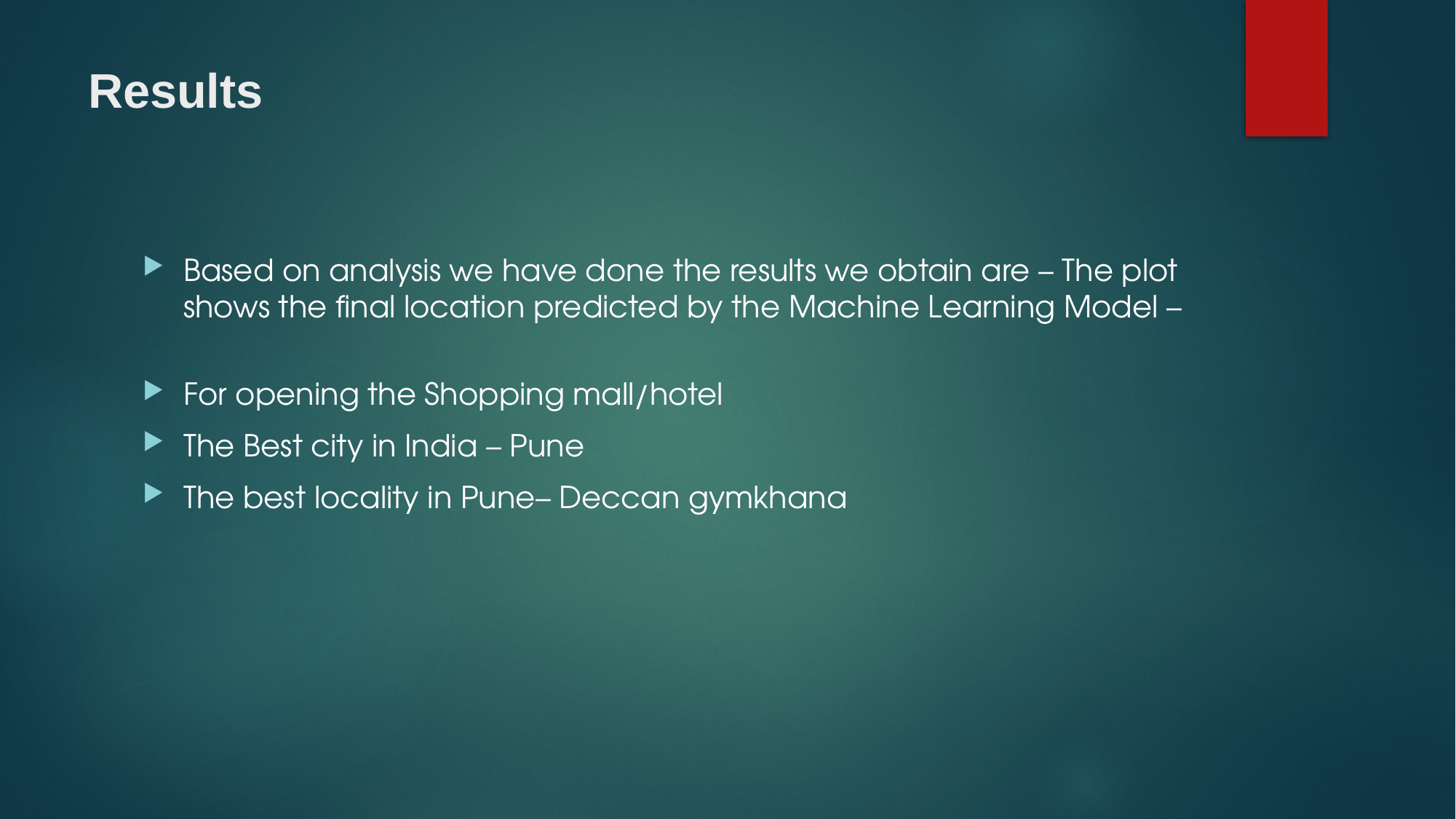

# Results
Based on analysis we have done the results we obtain are – The plot shows the final location predicted by the Machine Learning Model –
For opening the Shopping mall/hotel
The Best city in India – Pune
The best locality in Pune– Deccan gymkhana